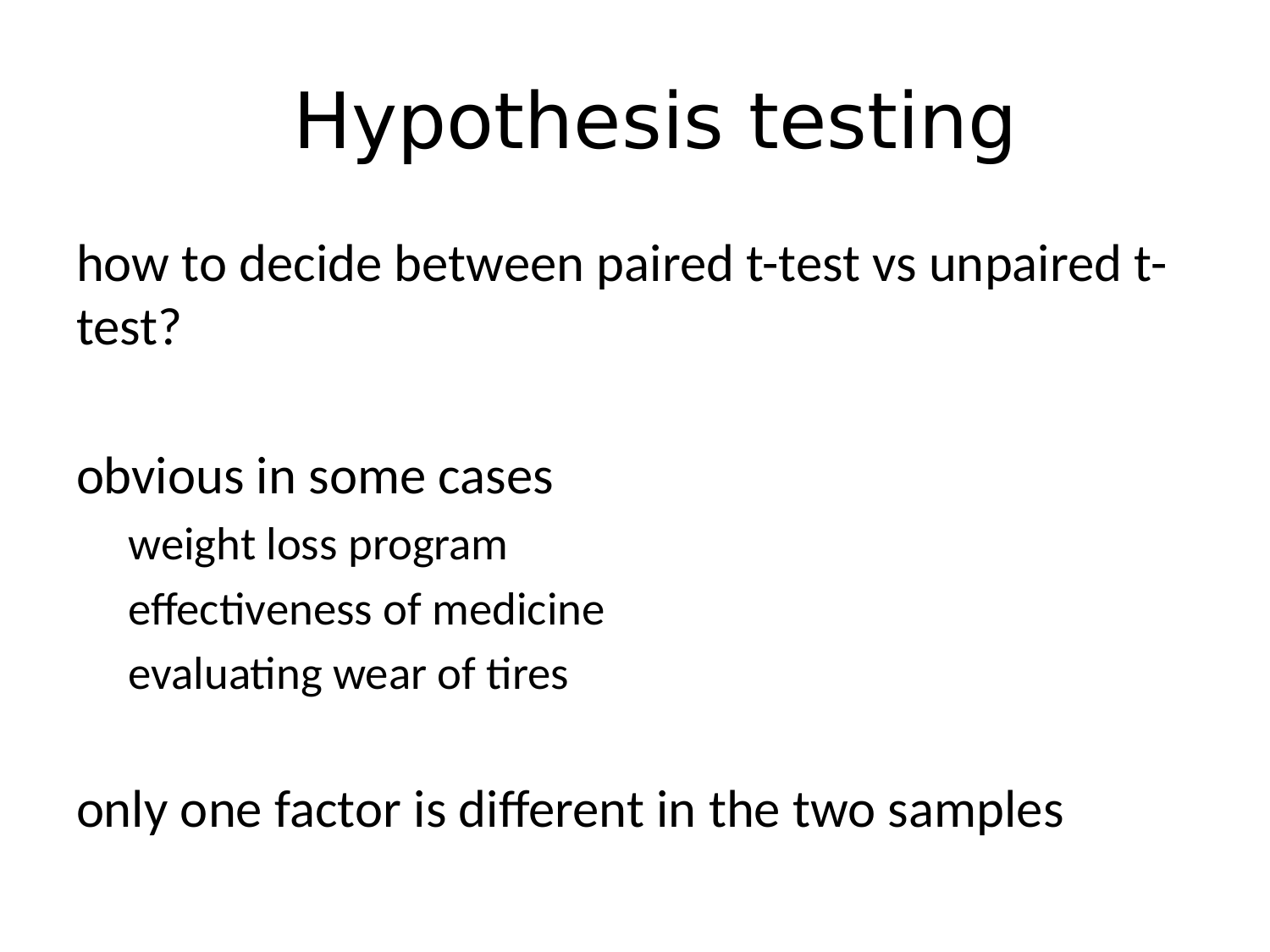

# Hypothesis testing
how to decide between paired t-test vs unpaired t-test?

obvious in some cases
weight loss program
effectiveness of medicine
evaluating wear of tires

only one factor is different in the two samples